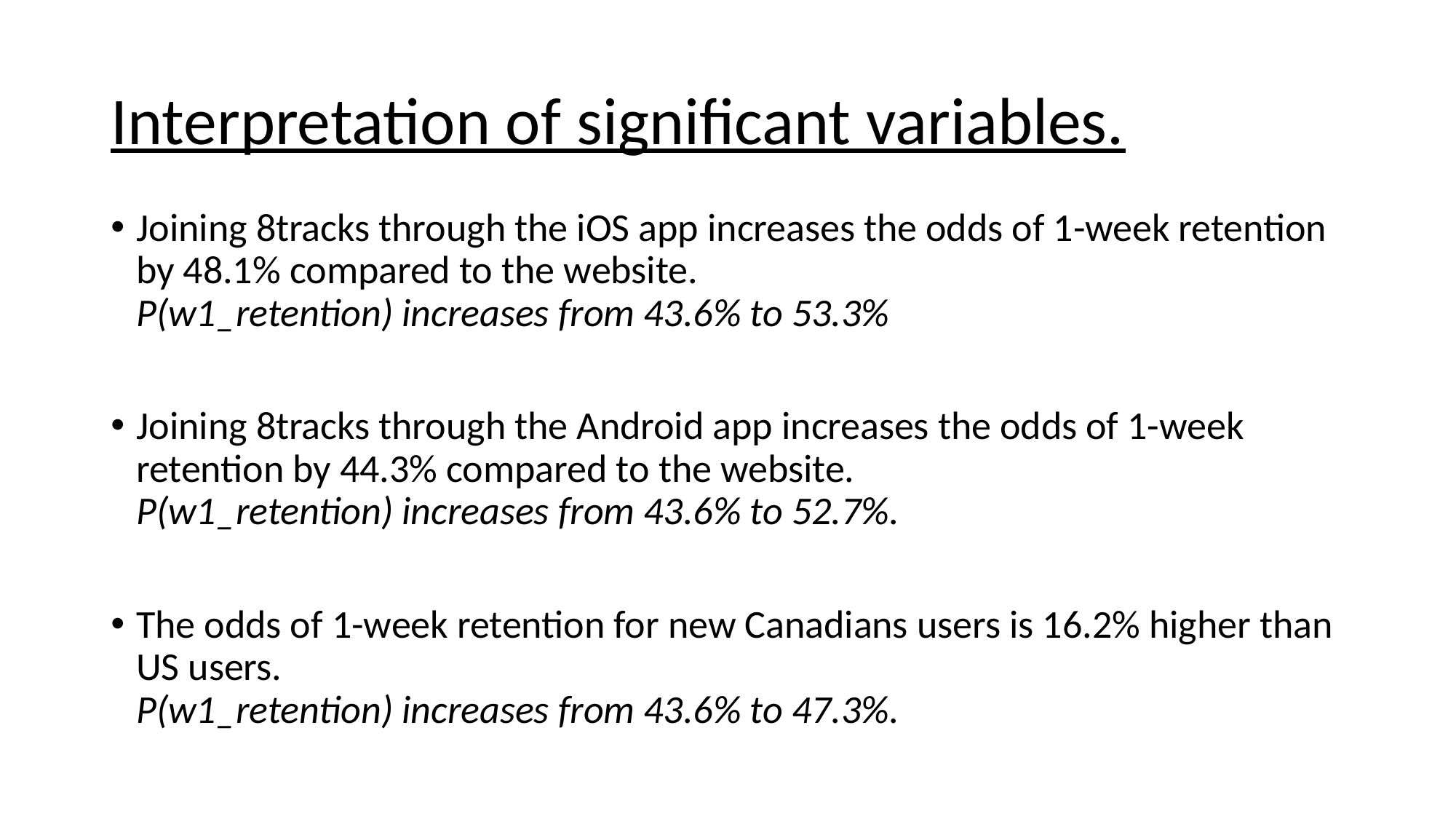

# Interpretation of significant variables.
Joining 8tracks through the iOS app increases the odds of 1-week retention by 48.1% compared to the website.
P(w1_retention) increases from 43.6% to 53.3%

Joining 8tracks through the Android app increases the odds of 1-week retention by 44.3% compared to the website.
P(w1_retention) increases from 43.6% to 52.7%.

The odds of 1-week retention for new Canadians users is 16.2% higher than US users.
P(w1_retention) increases from 43.6% to 47.3%.